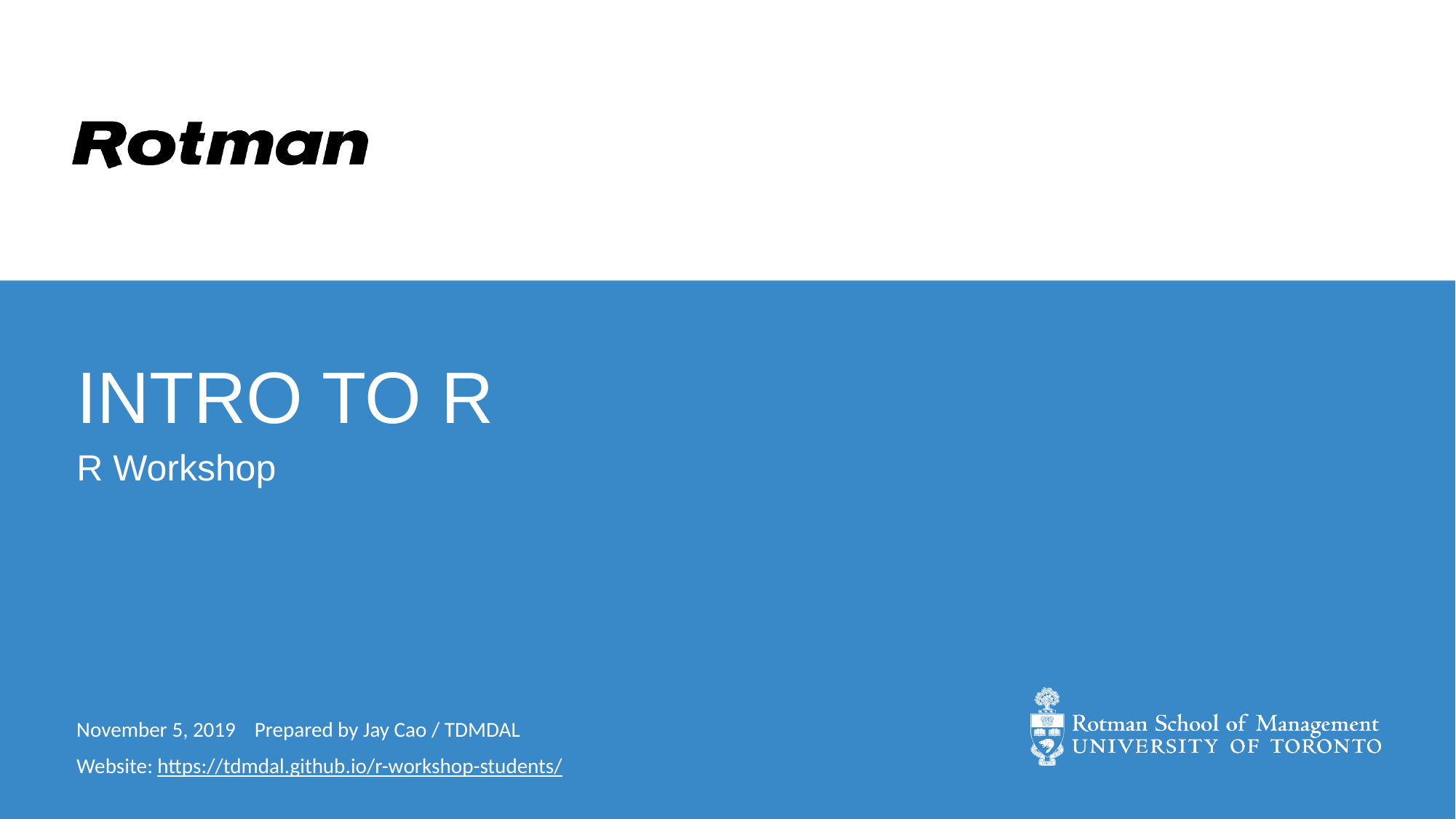

# Intro to R
R Workshop
November 5, 2019    Prepared by Jay Cao / TDMDAL
Website: https://tdmdal.github.io/r-workshop-students/